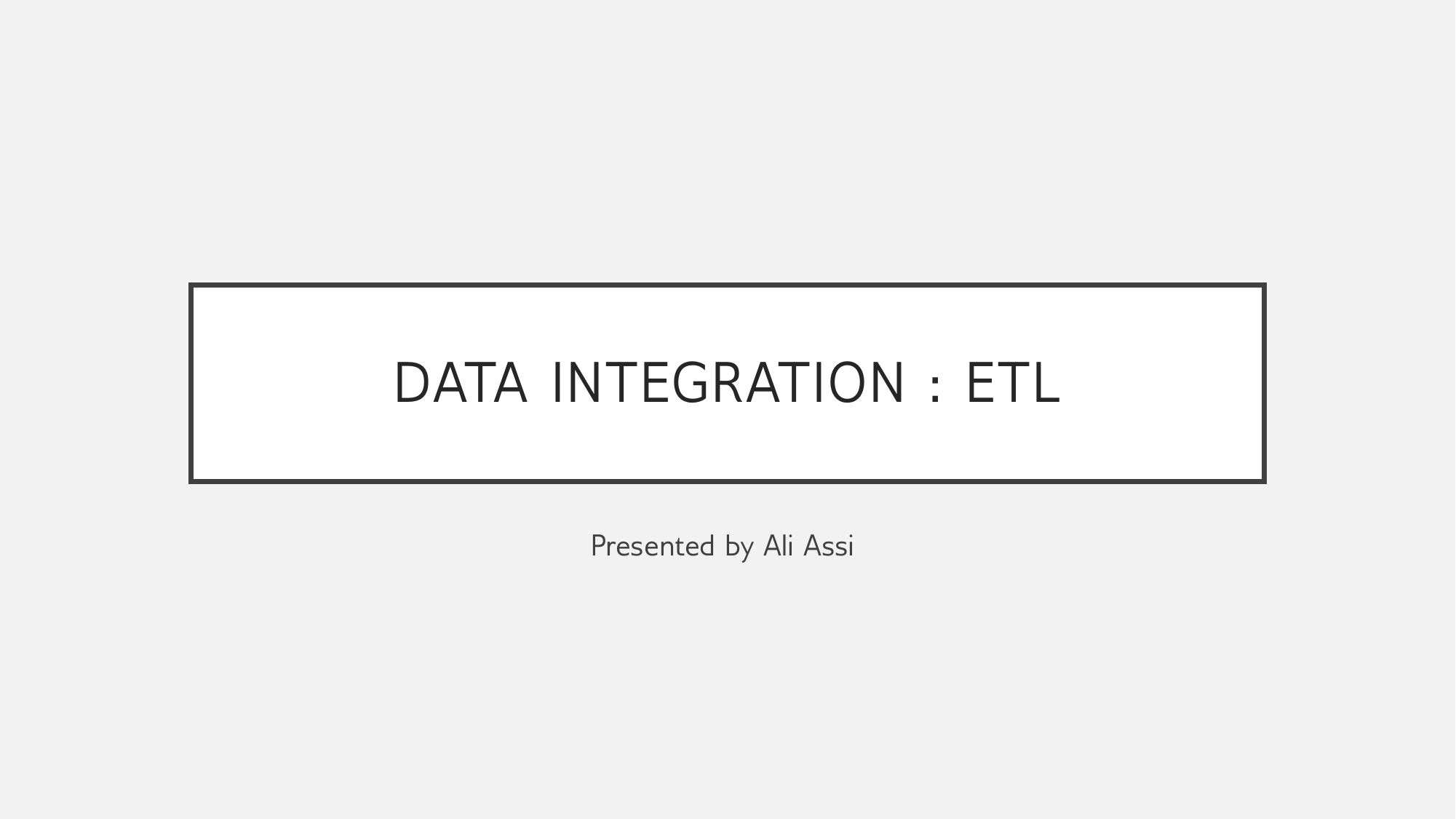

# Data Integration : etl
Presented by Ali Assi